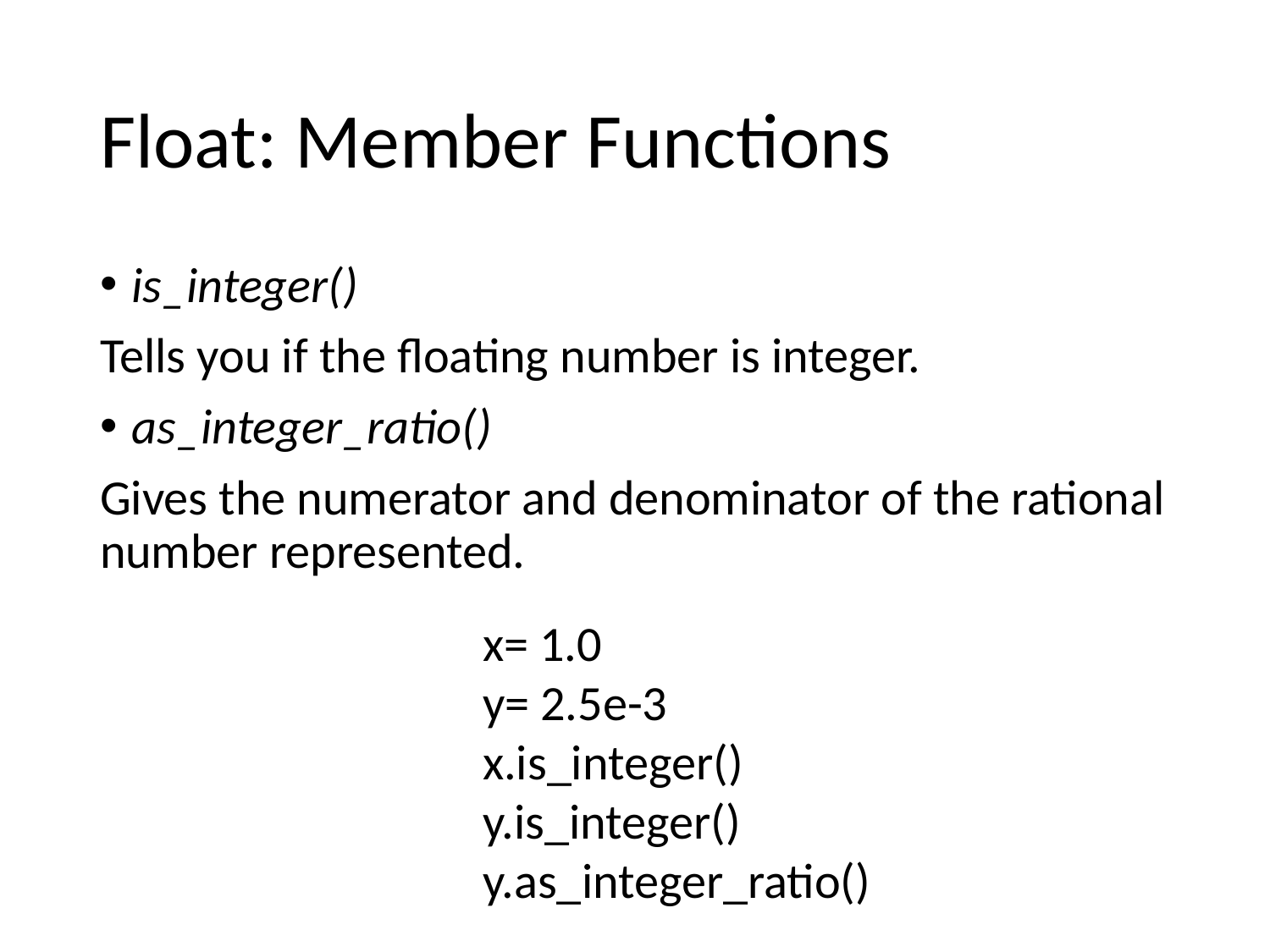

# Float: Member Functions
is_integer()
Tells you if the floating number is integer.
as_integer_ratio()
Gives the numerator and denominator of the rational number represented.
x= 1.0
y= 2.5e-3
x.is_integer()
y.is_integer()
y.as_integer_ratio()